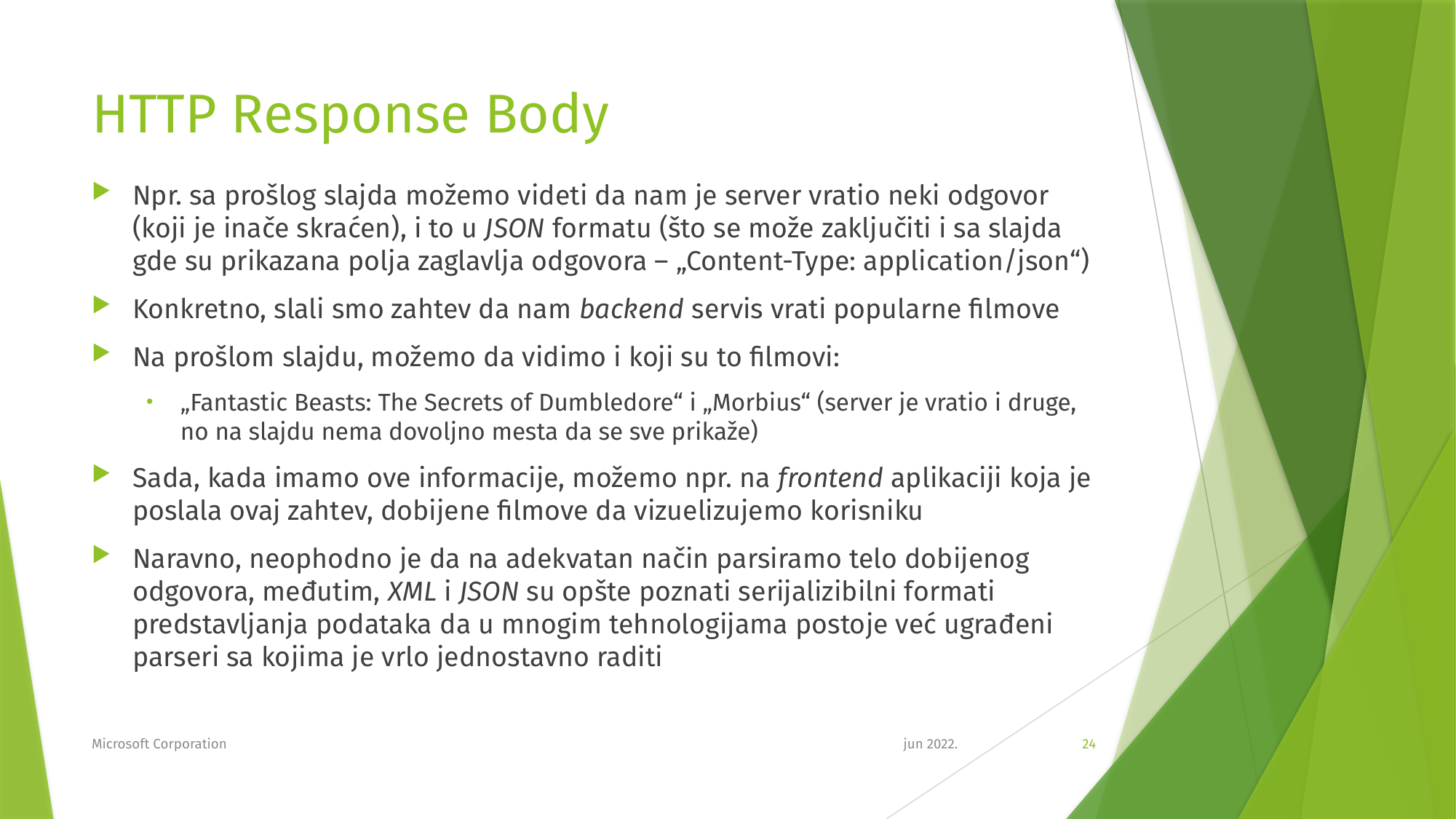

# HTTP Response Body
Npr. sa prošlog slajda možemo videti da nam je server vratio neki odgovor (koji je inače skraćen), i to u JSON formatu (što se može zaključiti i sa slajda gde su prikazana polja zaglavlja odgovora – „Content-Type: application/json“)
Konkretno, slali smo zahtev da nam backend servis vrati popularne filmove
Na prošlom slajdu, možemo da vidimo i koji su to filmovi:
„Fantastic Beasts: The Secrets of Dumbledore“ i „Morbius“ (server je vratio i druge, no na slajdu nema dovoljno mesta da se sve prikaže)
Sada, kada imamo ove informacije, možemo npr. na frontend aplikaciji koja je poslala ovaj zahtev, dobijene filmove da vizuelizujemo korisniku
Naravno, neophodno je da na adekvatan način parsiramo telo dobijenog odgovora, međutim, XML i JSON su opšte poznati serijalizibilni formati predstavljanja podataka da u mnogim tehnologijama postoje već ugrađeni parseri sa kojima je vrlo jednostavno raditi
Microsoft Corporation
jun 2022.
24